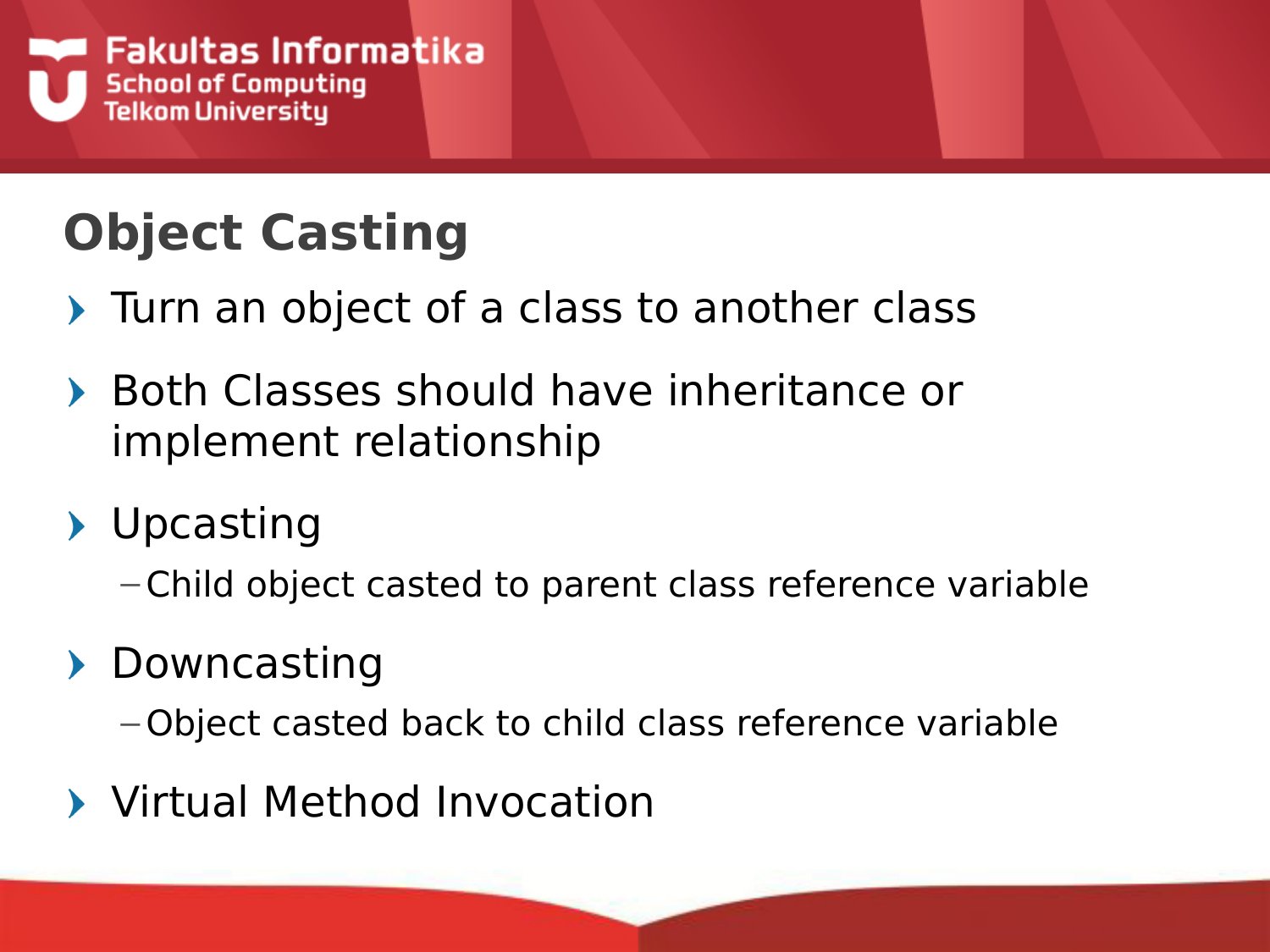

# Object Casting
Turn an object of a class to another class
Both Classes should have inheritance or implement relationship
Upcasting
Child object casted to parent class reference variable
Downcasting
Object casted back to child class reference variable
Virtual Method Invocation